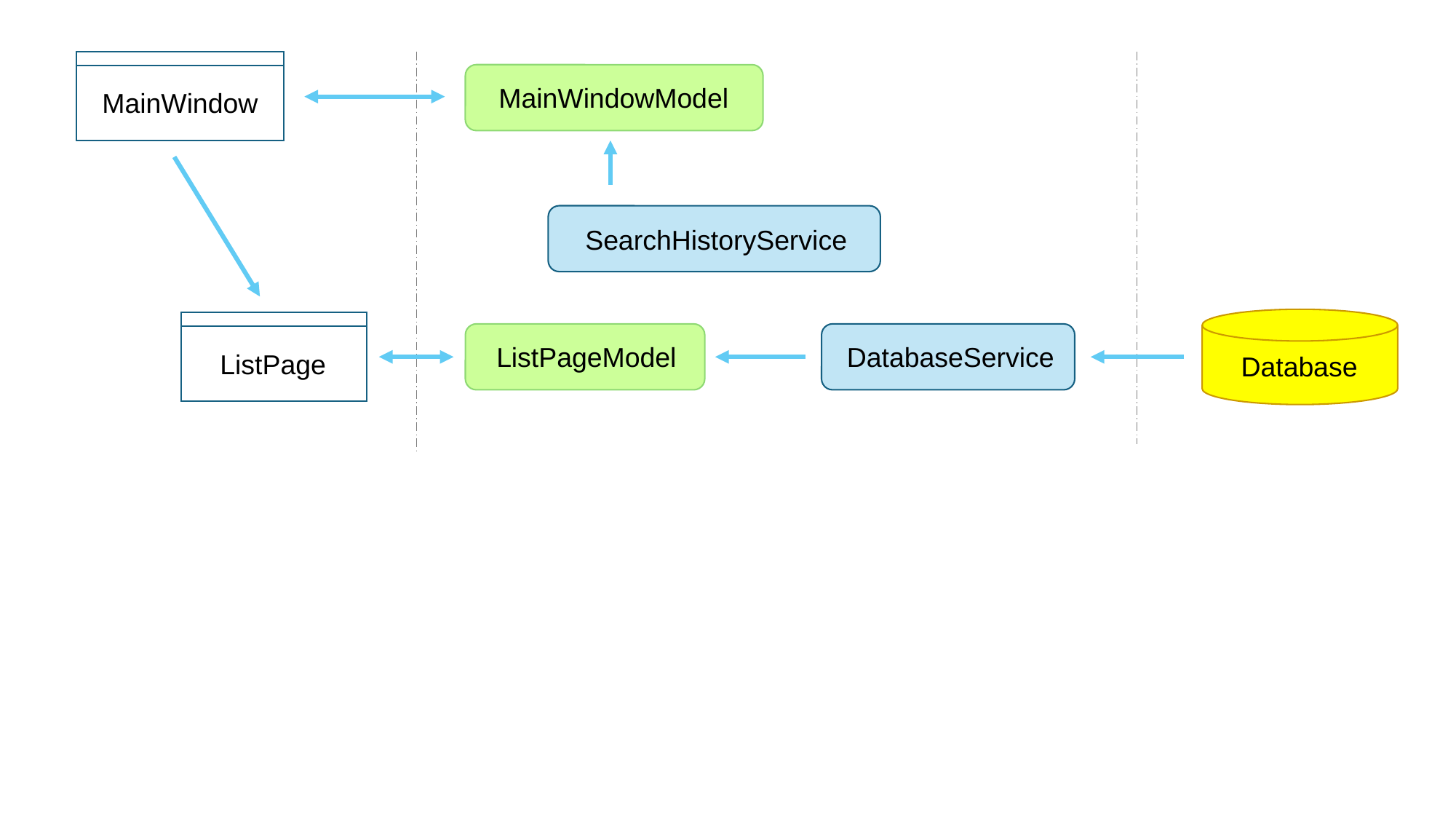

MainWindowModel
MainWindow

SearchHistoryService

ListPageModel
DatabaseService
ListPage
Database